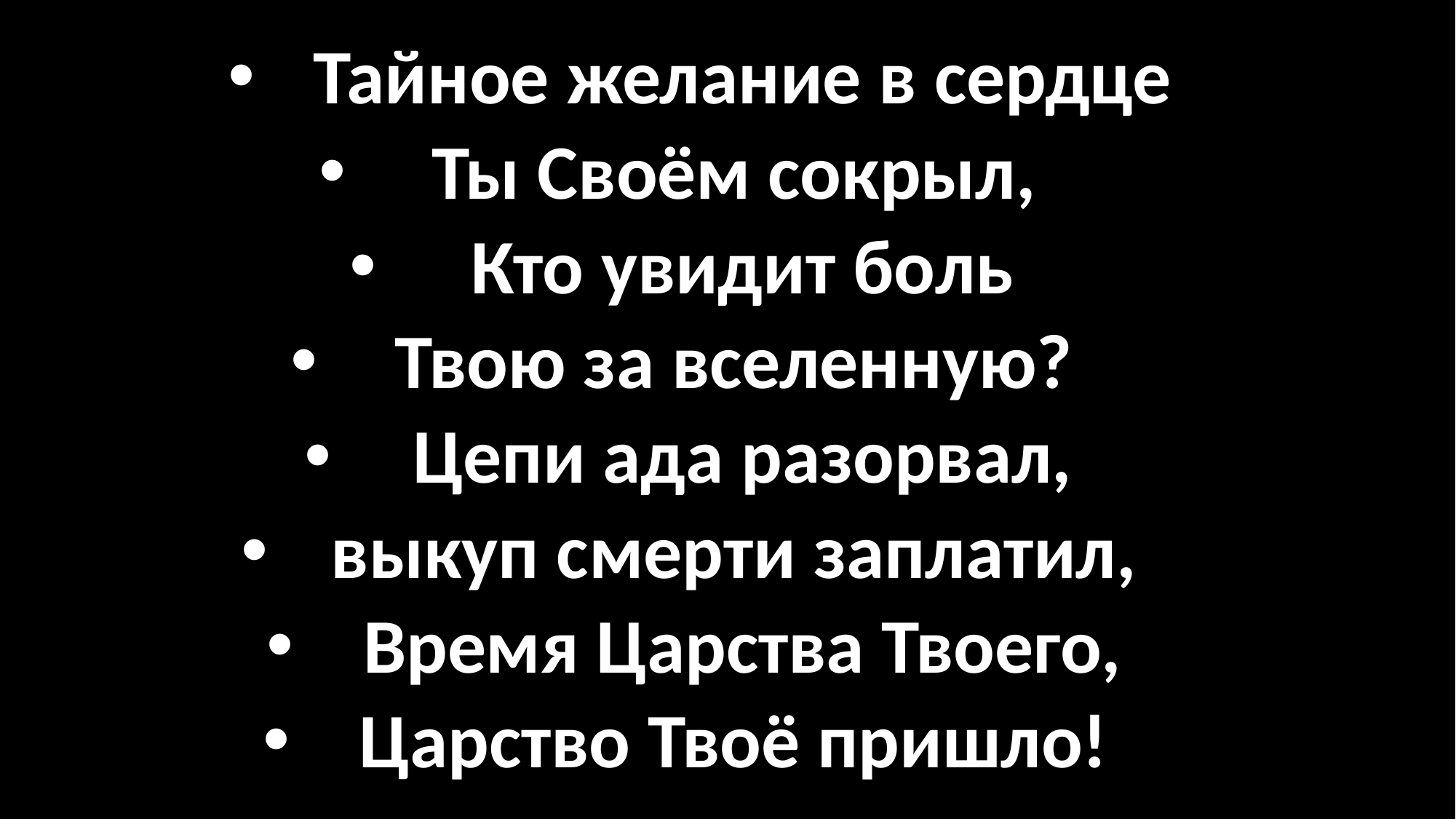

Тайное желание в сердце
Ты Своём сокрыл,
Кто увидит боль
Твою за вселенную?
Цепи ада разорвал,
выкуп смерти заплатил,
Время Царства Твоего,
Царство Твоё пришло!